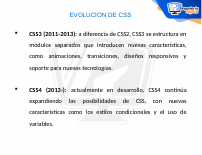

EVOLUCION DE CSS
CSS3 (2011-2013): a diferencia de CSS2, CSS3 se estructura en módulos separados que introducen nuevas características, como animaciones, transiciones, diseños responsivos y soporte para nuevas tecnologías.

CSS4 (2013-): actualmente en desarrollo, CSS4 continúa expandiendo las posibilidades de CSS, con nuevas características como los estilos condicionales y el uso de variables.